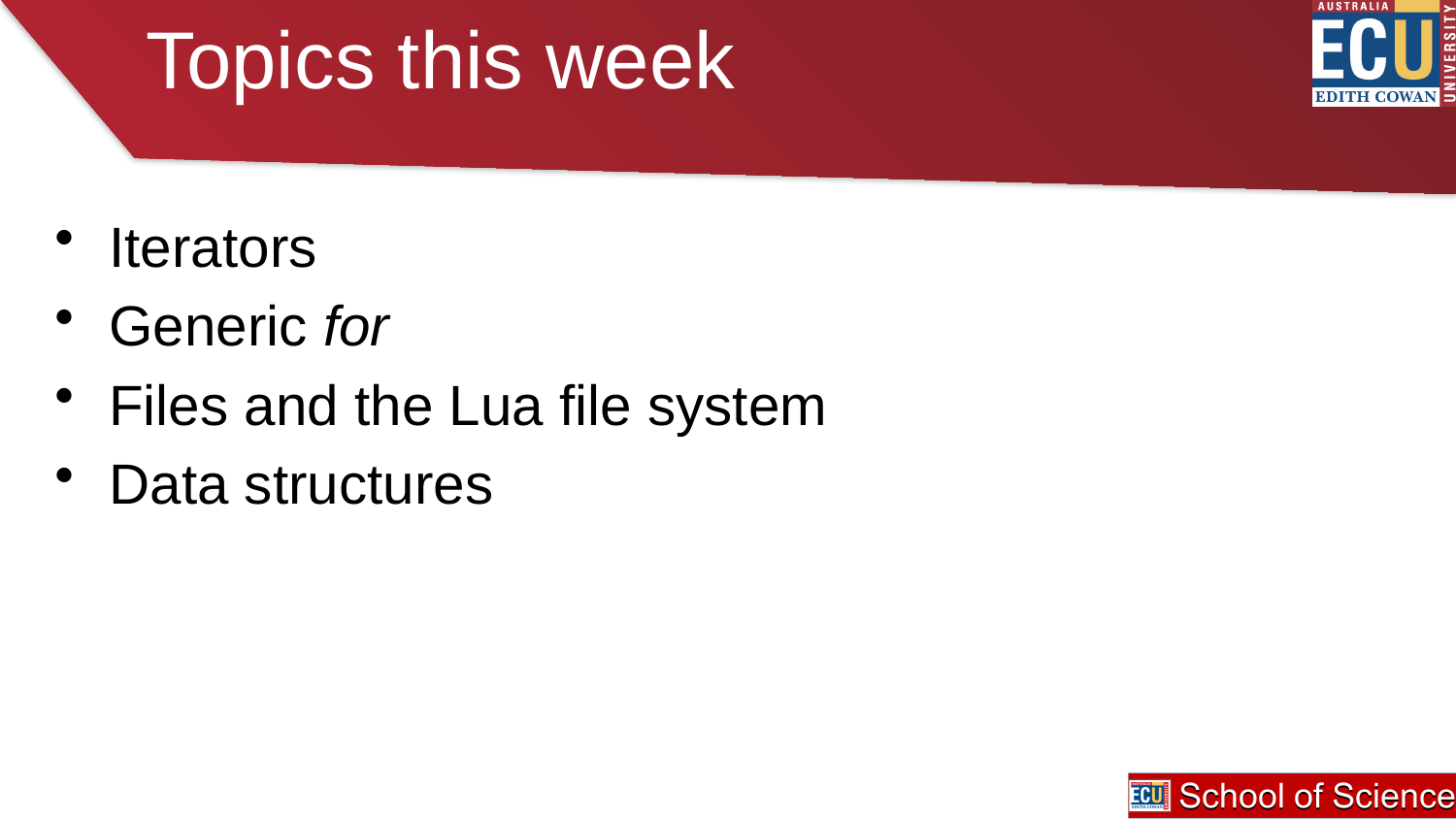

# Topics this week
Iterators
Generic for
Files and the Lua file system
Data structures